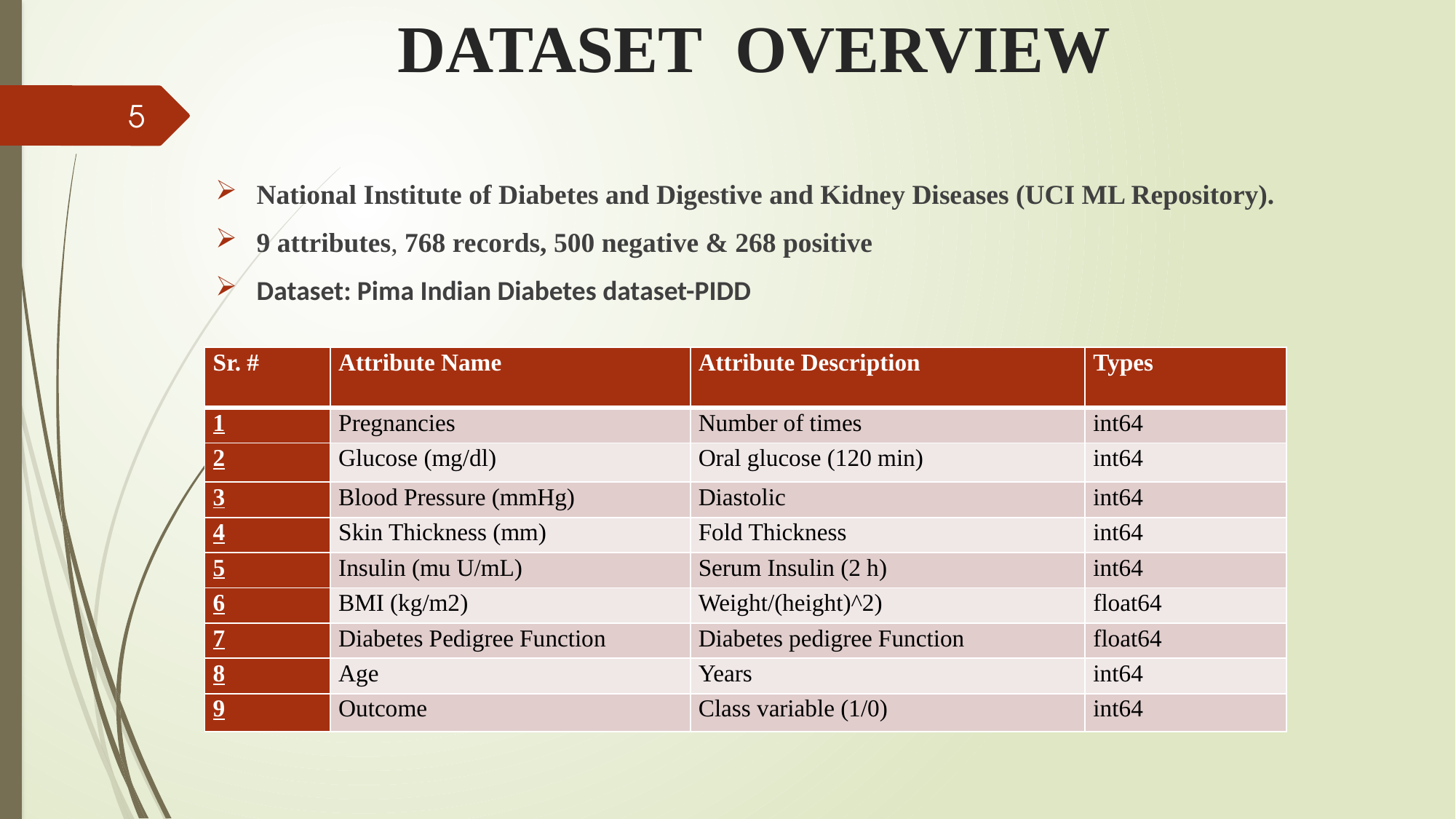

# DATASET  OVERVIEW
5
National Institute of Diabetes and Digestive and Kidney Diseases (UCI ML Repository).
9 attributes, 768 records, 500 negative & 268 positive
Dataset: Pima Indian Diabetes dataset-PIDD
| Sr. # | Attribute Name | Attribute Description | Types |
| --- | --- | --- | --- |
| 1 | Pregnancies | Number of times | int64 |
| 2 | Glucose (mg/dl) | Oral glucose (120 min) | int64 |
| 3 | Blood Pressure (mmHg) | Diastolic | int64 |
| 4 | Skin Thickness (mm) | Fold Thickness | int64 |
| 5 | Insulin (mu U/mL) | Serum Insulin (2 h) | int64 |
| 6 | BMI (kg/m2) | Weight/(height)^2) | float64 |
| 7 | Diabetes Pedigree Function | Diabetes pedigree Function | float64 |
| 8 | Age | Years | int64 |
| 9 | Outcome | Class variable (1/0) | int64 |